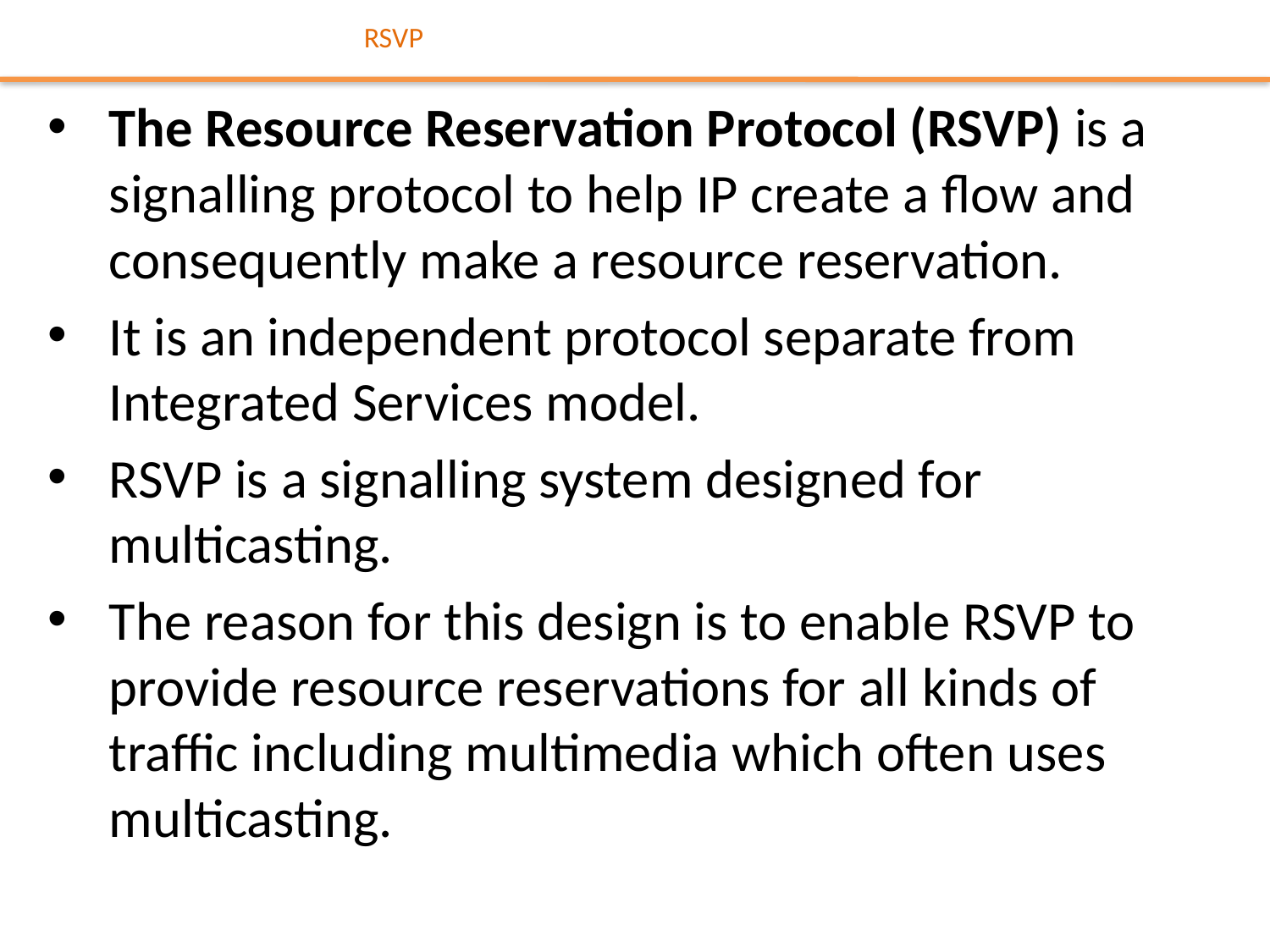

# RSVP
The Resource Reservation Protocol (RSVP) is a signalling protocol to help IP create a flow and consequently make a resource reservation.
It is an independent protocol separate from Integrated Services model.
RSVP is a signalling system designed for multicasting.
The reason for this design is to enable RSVP to provide resource reservations for all kinds of traffic including multimedia which often uses multicasting.